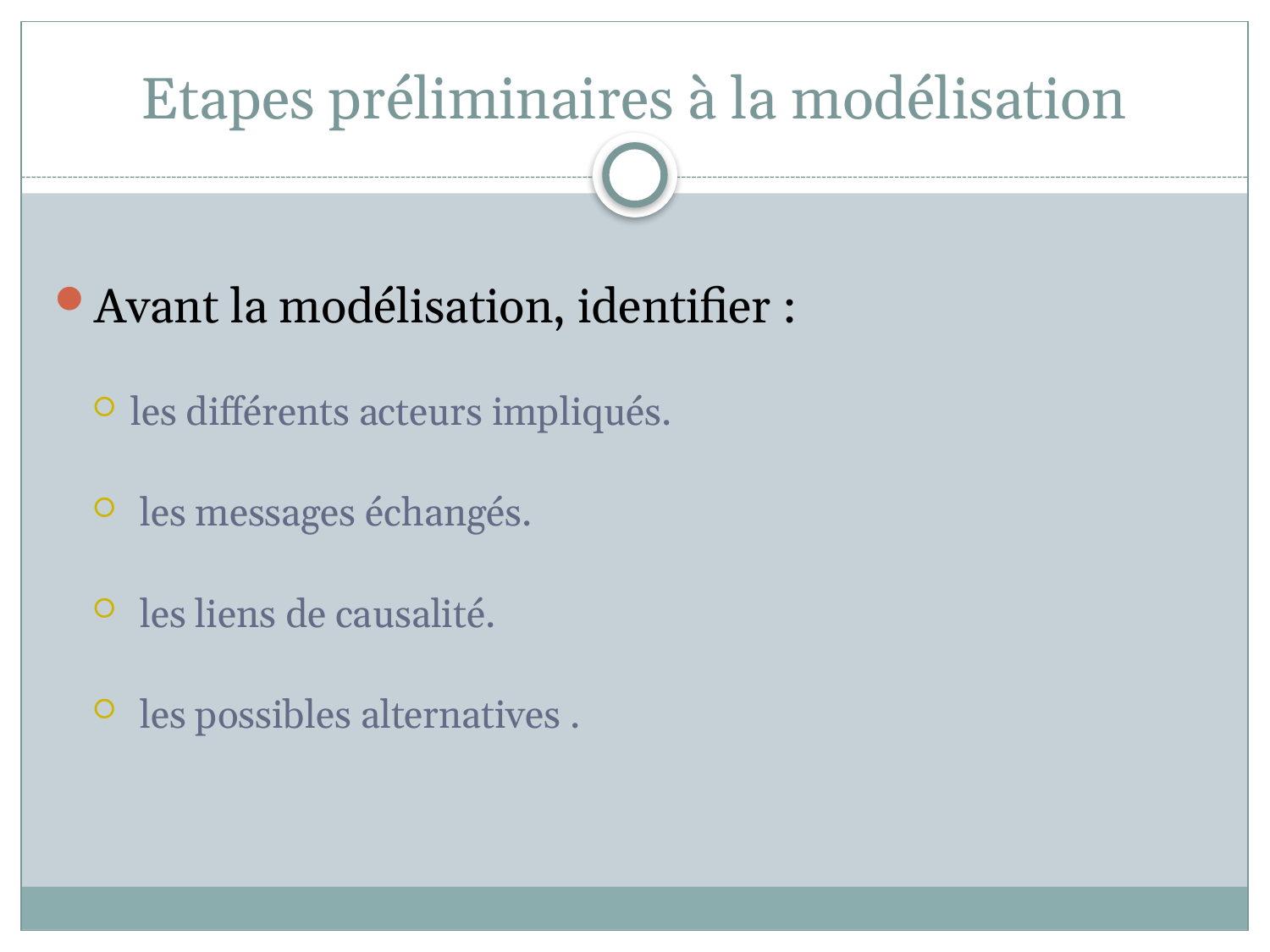

# Etapes préliminaires à la modélisation
Avant la modélisation, identifier :
les différents acteurs impliqués.
 les messages échangés.
 les liens de causalité.
 les possibles alternatives .